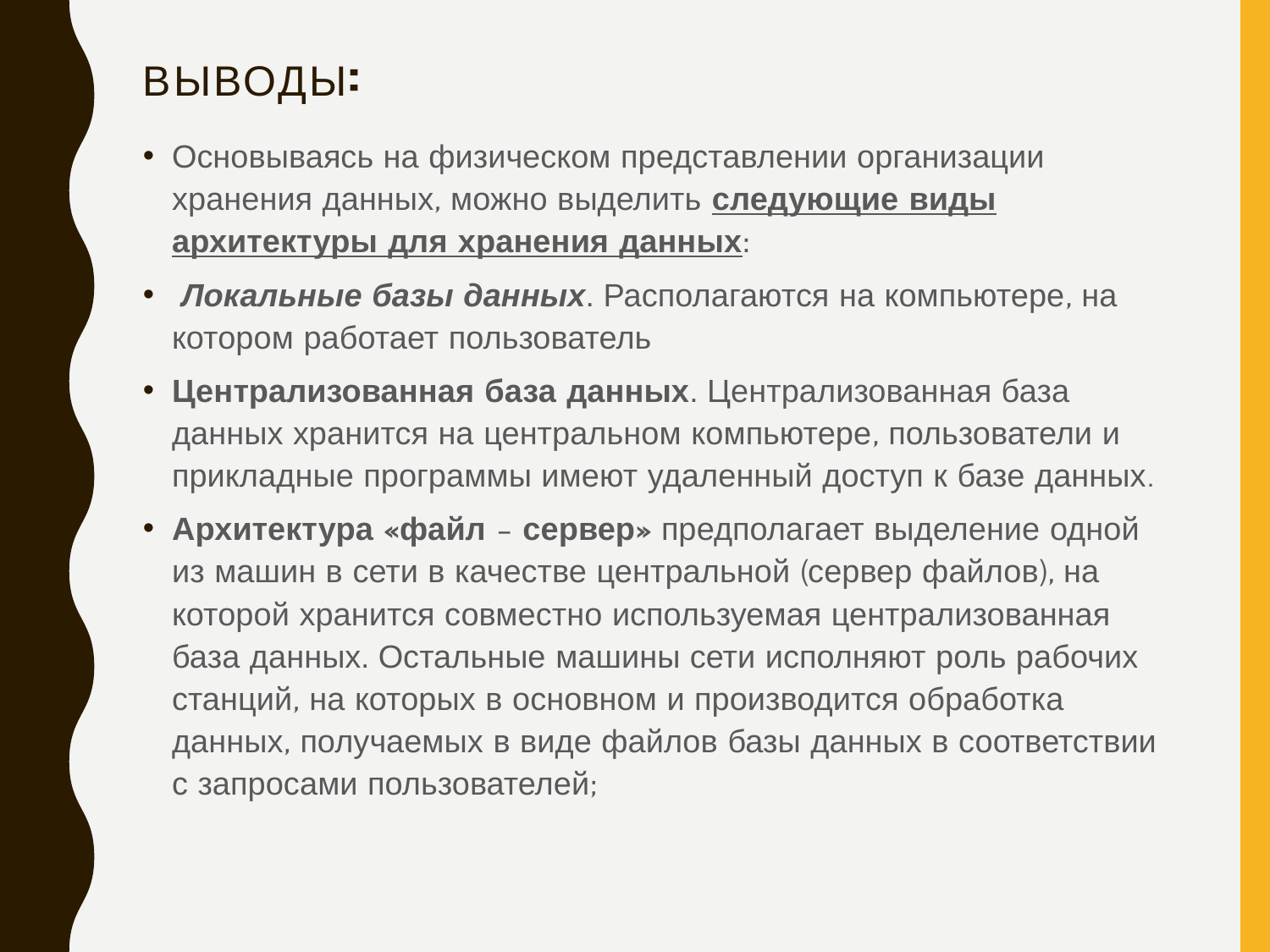

# Выводы:
Основываясь на физическом представлении организации хранения данных, можно выделить следующие виды архитектуры для хранения данных:
 Локальные базы данных. Располагаются на компьютере, на котором работает пользователь
Централизованная база данных. Централизованная база данных хранится на центральном компьютере, пользователи и прикладные программы имеют удаленный доступ к базе данных.
Архитектура «файл – сервер» предполагает выделение одной из машин в сети в качестве центральной (сервер файлов), на которой хранится совместно используемая централизованная база данных. Остальные машины сети исполняют роль рабочих станций, на которых в основном и производится обработка данных, получаемых в виде файлов базы данных в соответствии с запросами пользователей;